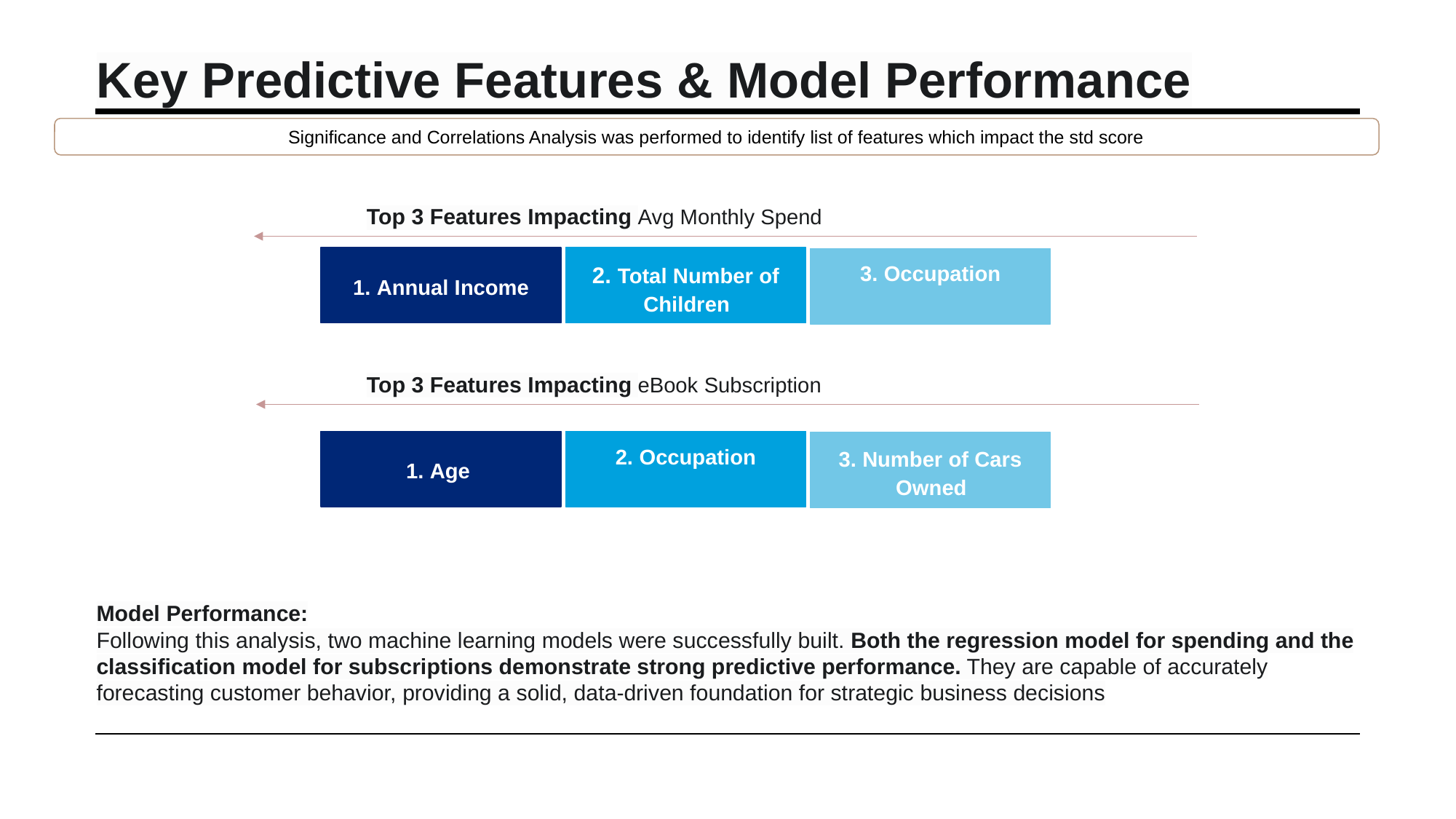

# Key Predictive Features & Model Performance

Significance and Correlations Analysis was performed to identify list of features which impact the std score
Top 3 Features Impacting Avg Monthly Spend
1. Annual Income
2. Total Number of Children

3. Occupation

Top 3 Features Impacting eBook Subscription
1. Age
2. Occupation

3. Number of Cars Owned

Model Performance:
Following this analysis, two machine learning models were successfully built. Both the regression model for spending and the classification model for subscriptions demonstrate strong predictive performance. They are capable of accurately forecasting customer behavior, providing a solid, data-driven foundation for strategic business decisions